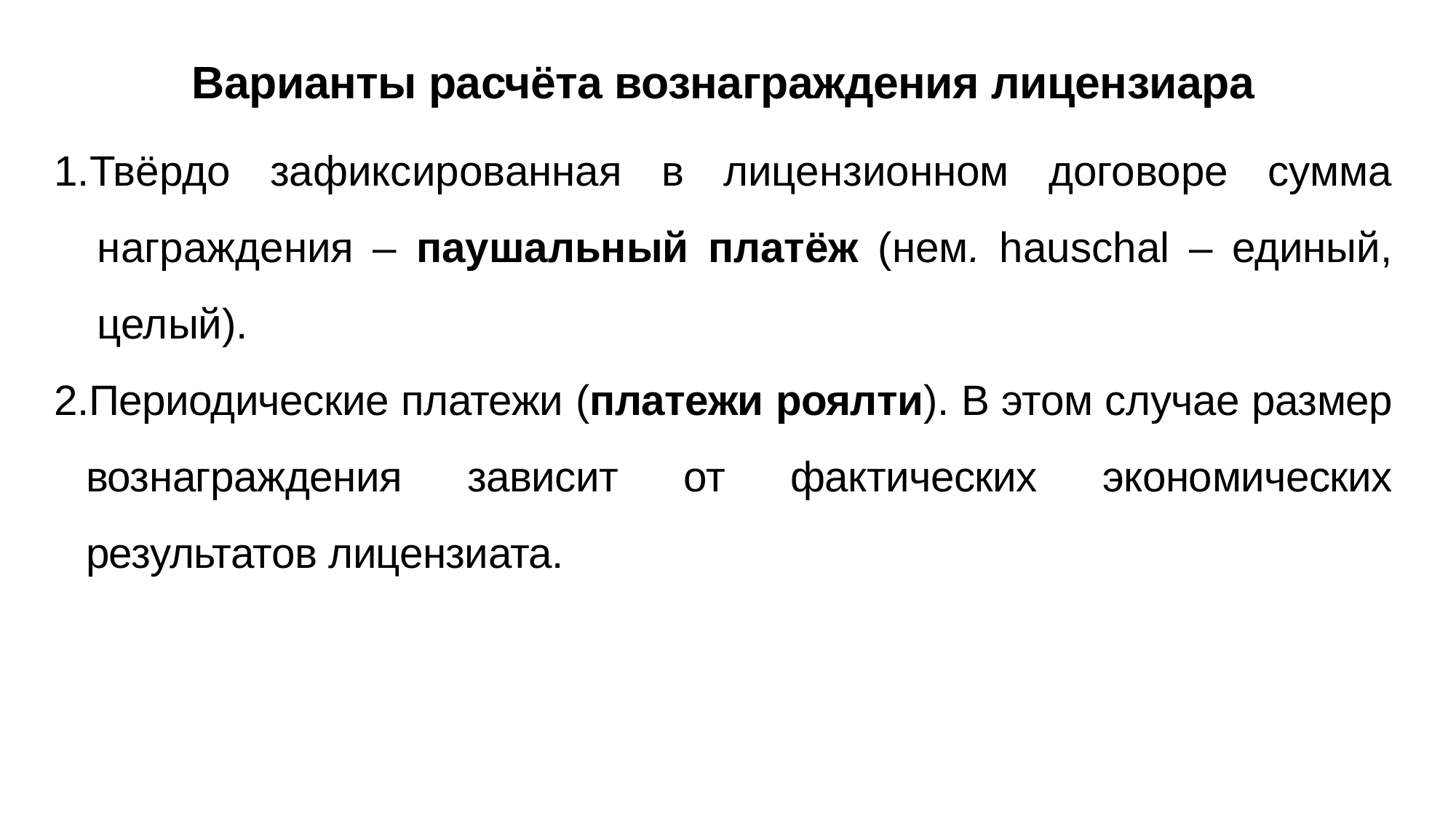

Варианты расчёта вознаграждения лицензиара
1.Твёрдо зафиксированная в лицензионном договоре сумма награждения – паушальный платёж (нем. hauschal – единый, целый).
2.Периодические платежи (платежи роялти). В этом случае размер вознаграждения зависит от фактических экономических результатов лицензиата.